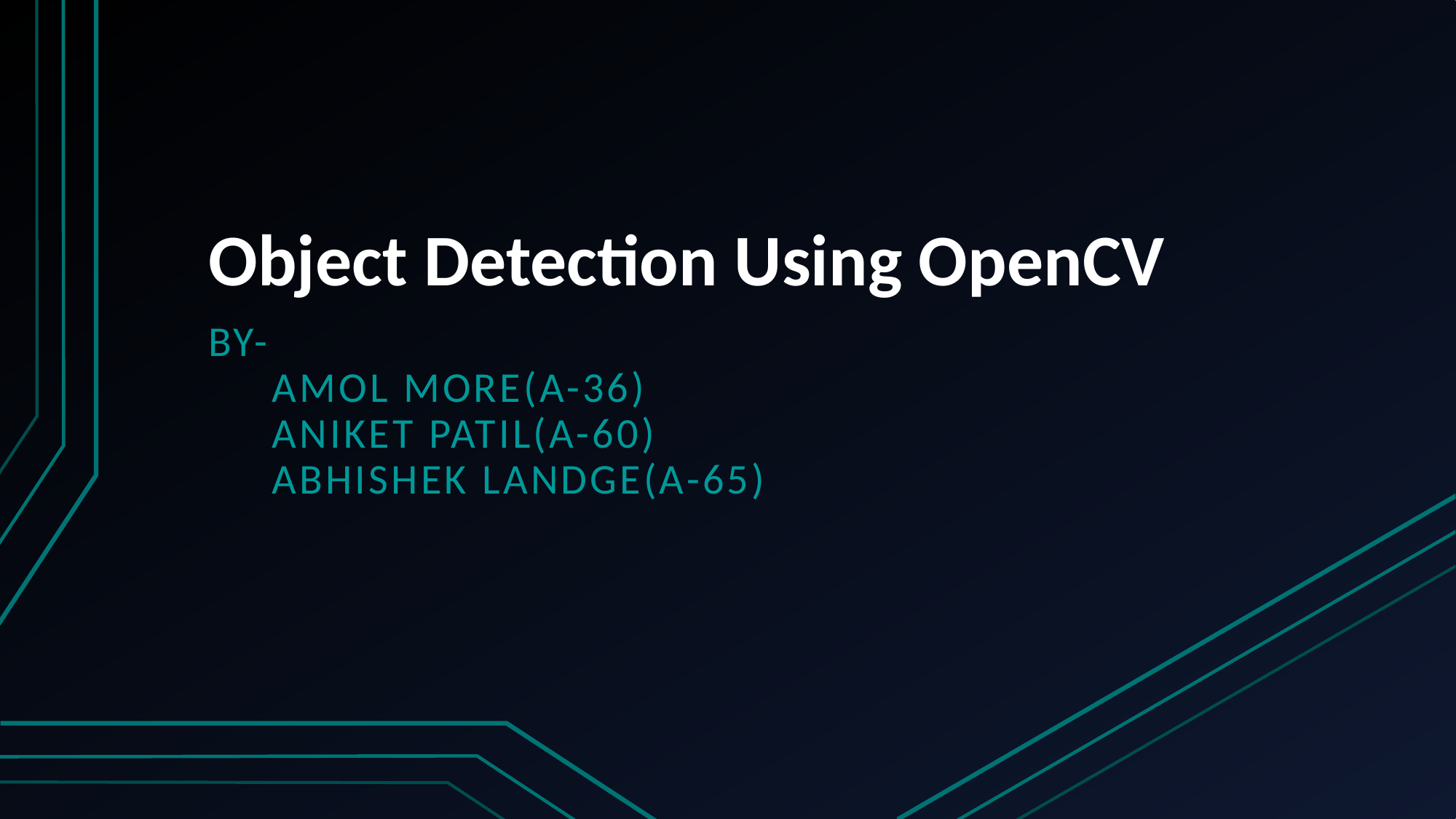

# Object Detection Using OpenCV
By-
     Amol More(A-36)
     Aniket patil(A-60)
     Abhishek Landge(A-65)